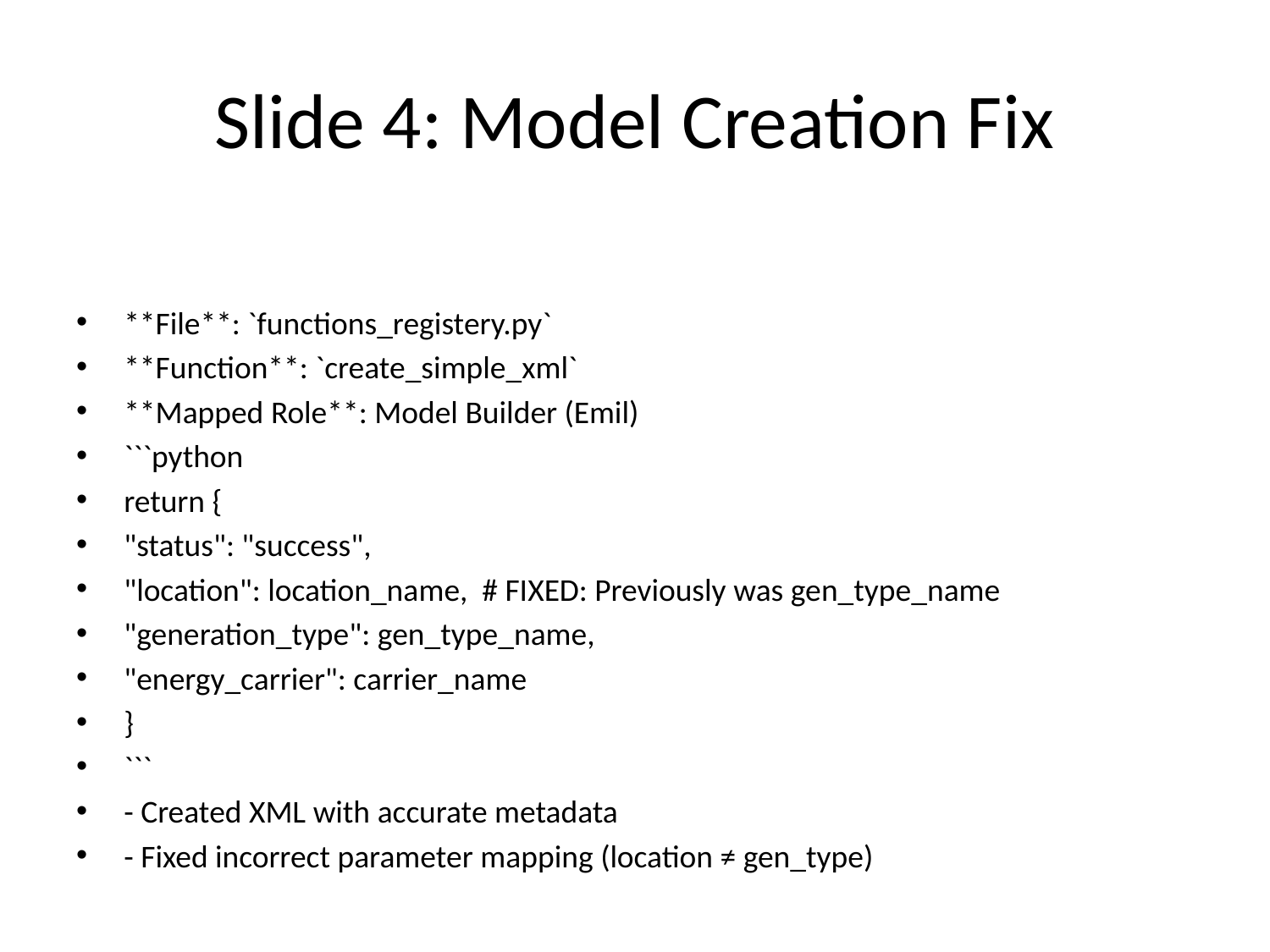

# Slide 4: Model Creation Fix

**File**: `functions_registery.py`
**Function**: `create_simple_xml`
**Mapped Role**: Model Builder (Emil)
```python
return {
"status": "success",
"location": location_name,  # FIXED: Previously was gen_type_name
"generation_type": gen_type_name,
"energy_carrier": carrier_name
}
```
- Created XML with accurate metadata
- Fixed incorrect parameter mapping (location ≠ gen_type)